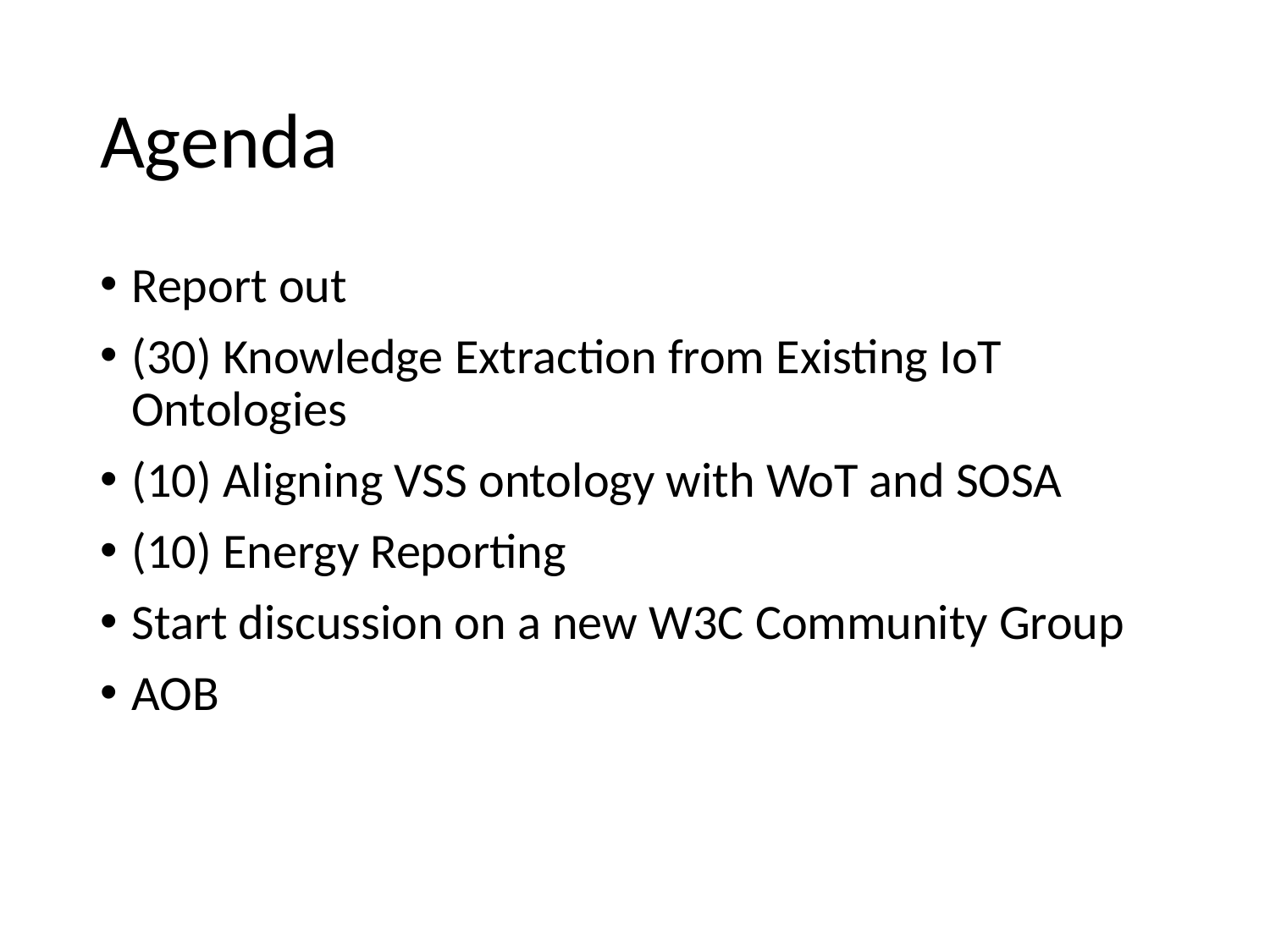

# Agenda
Report out
(30) Knowledge Extraction from Existing IoT Ontologies
(10) Aligning VSS ontology with WoT and SOSA
(10) Energy Reporting
Start discussion on a new W3C Community Group
AOB